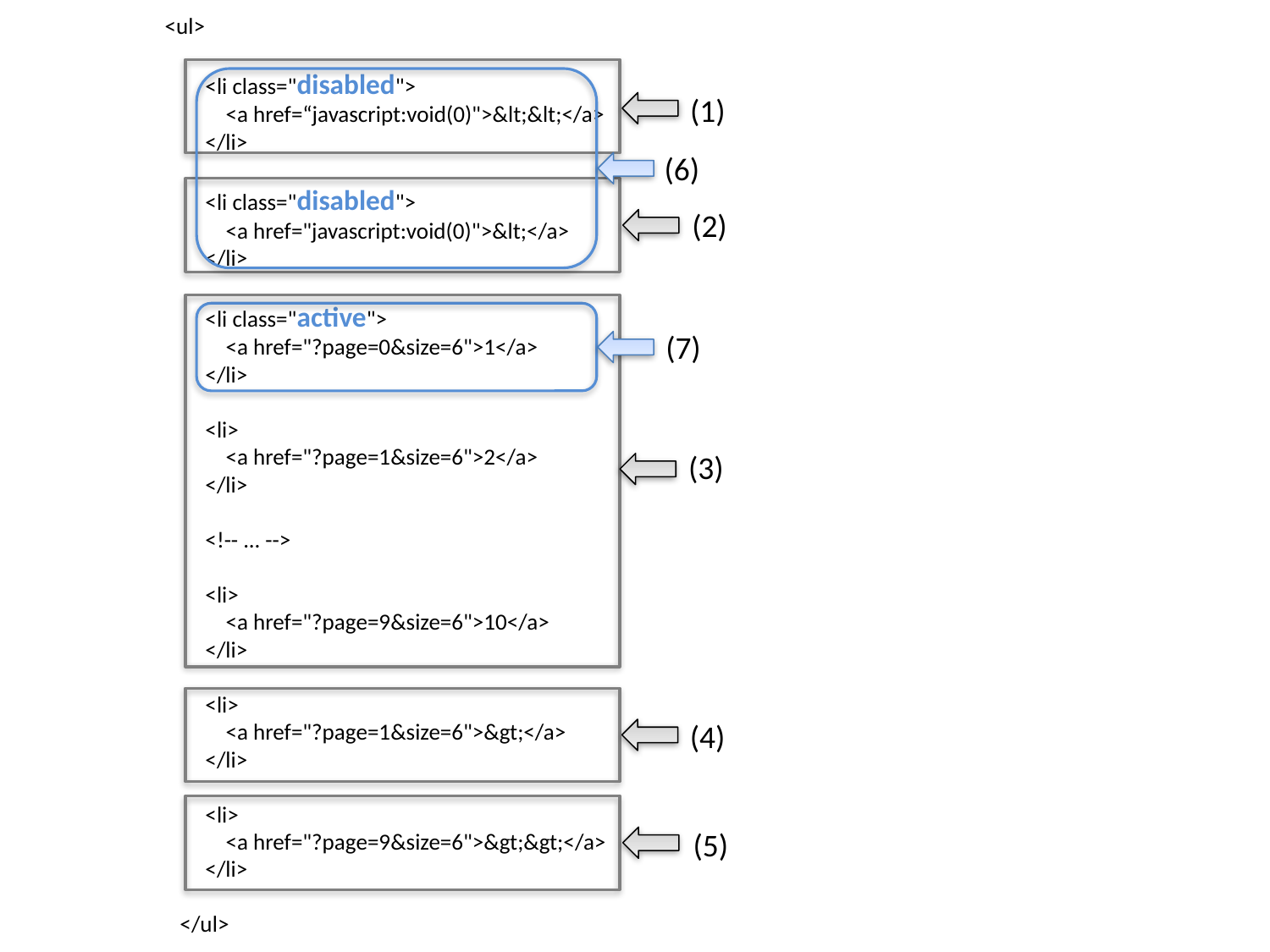

<ul>

         <li class="disabled">
             <a href=“javascript:void(0)">&lt;&lt;</a>
         </li>

         <li class="disabled">
             <a href="javascript:void(0)">&lt;</a>
         </li>

         <li class="active">
             <a href="?page=0&size=6">1</a>
         </li>

         <li>
             <a href="?page=1&size=6">2</a>
         </li>

         <!-- ... -->

         <li>
             <a href="?page=9&size=6">10</a>
         </li>

         <li>
             <a href="?page=1&size=6">&gt;</a>
         </li>

         <li>
             <a href="?page=9&size=6">&gt;&gt;</a>
         </li>

    </ul>

(1)

(6)

(2)

(7)

(3)

(4)

(5)